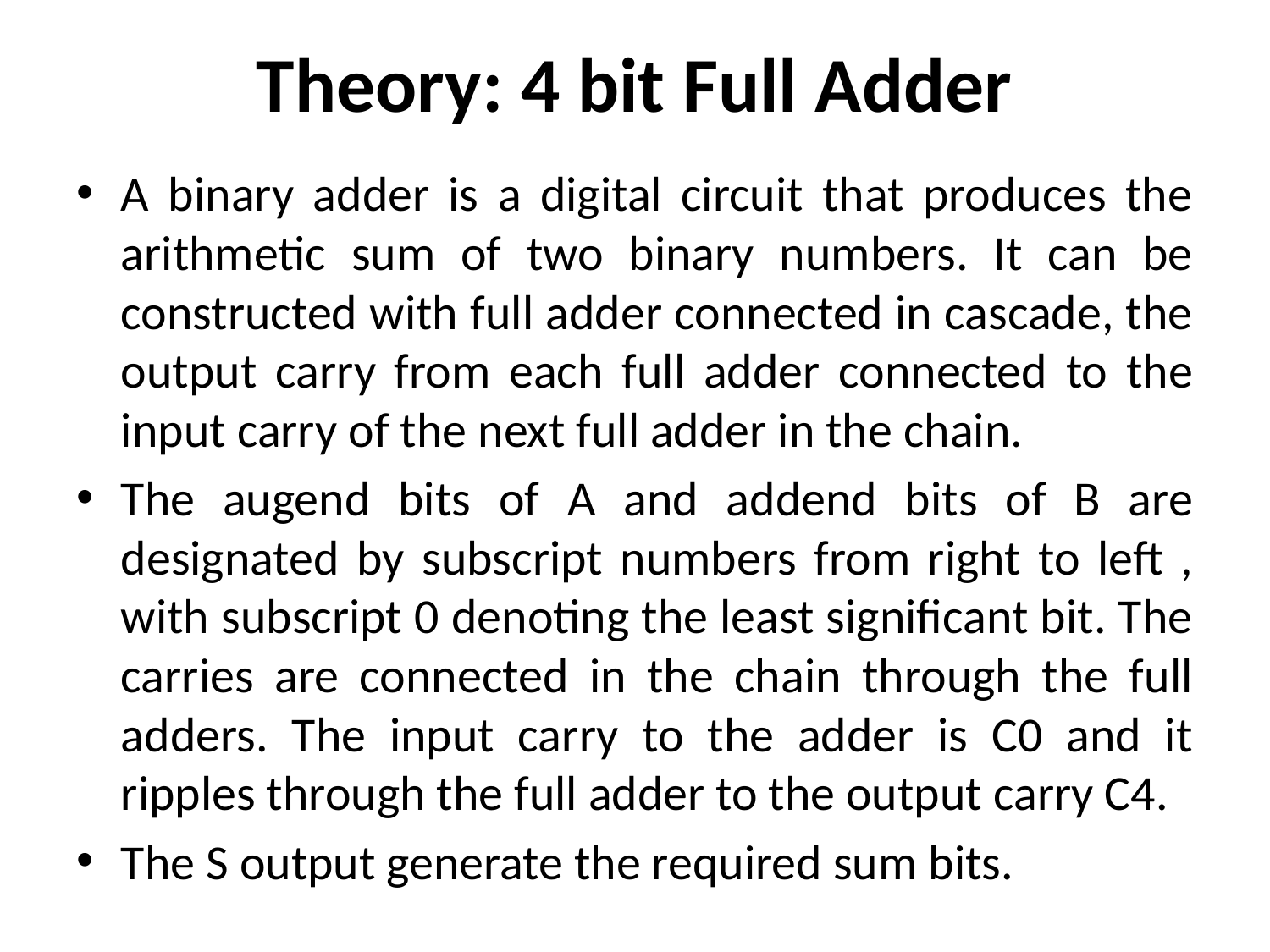

# Theory: 4 bit Full Adder
A binary adder is a digital circuit that produces the arithmetic sum of two binary numbers. It can be constructed with full adder connected in cascade, the output carry from each full adder connected to the input carry of the next full adder in the chain.
The augend bits of A and addend bits of B are designated by subscript numbers from right to left , with subscript 0 denoting the least significant bit. The carries are connected in the chain through the full adders. The input carry to the adder is C0 and it ripples through the full adder to the output carry C4.
The S output generate the required sum bits.